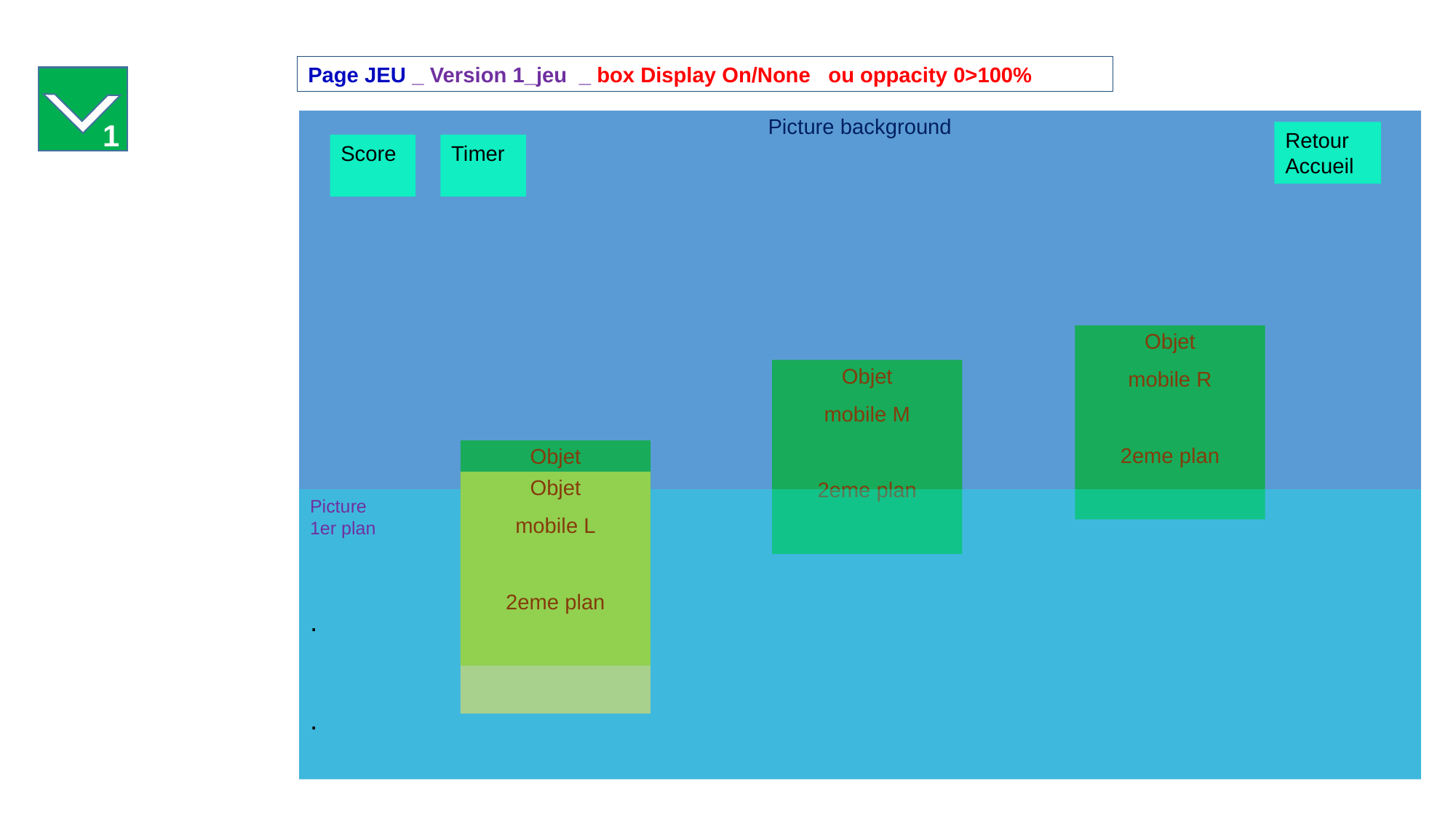

Page JEU _ Version 1_jeu  _ box Display On/None   ou oppacity 0>100%

1
# Picture background
Retour Accueil
Score
Timer
Objet
mobile R

2eme plan
Objet
mobile M

2eme plan
Objet
mobile L

2eme plan
Objet
mobile L

2eme plan
Picture
1er plan

.

.
Objet
mobile L

2eme plan